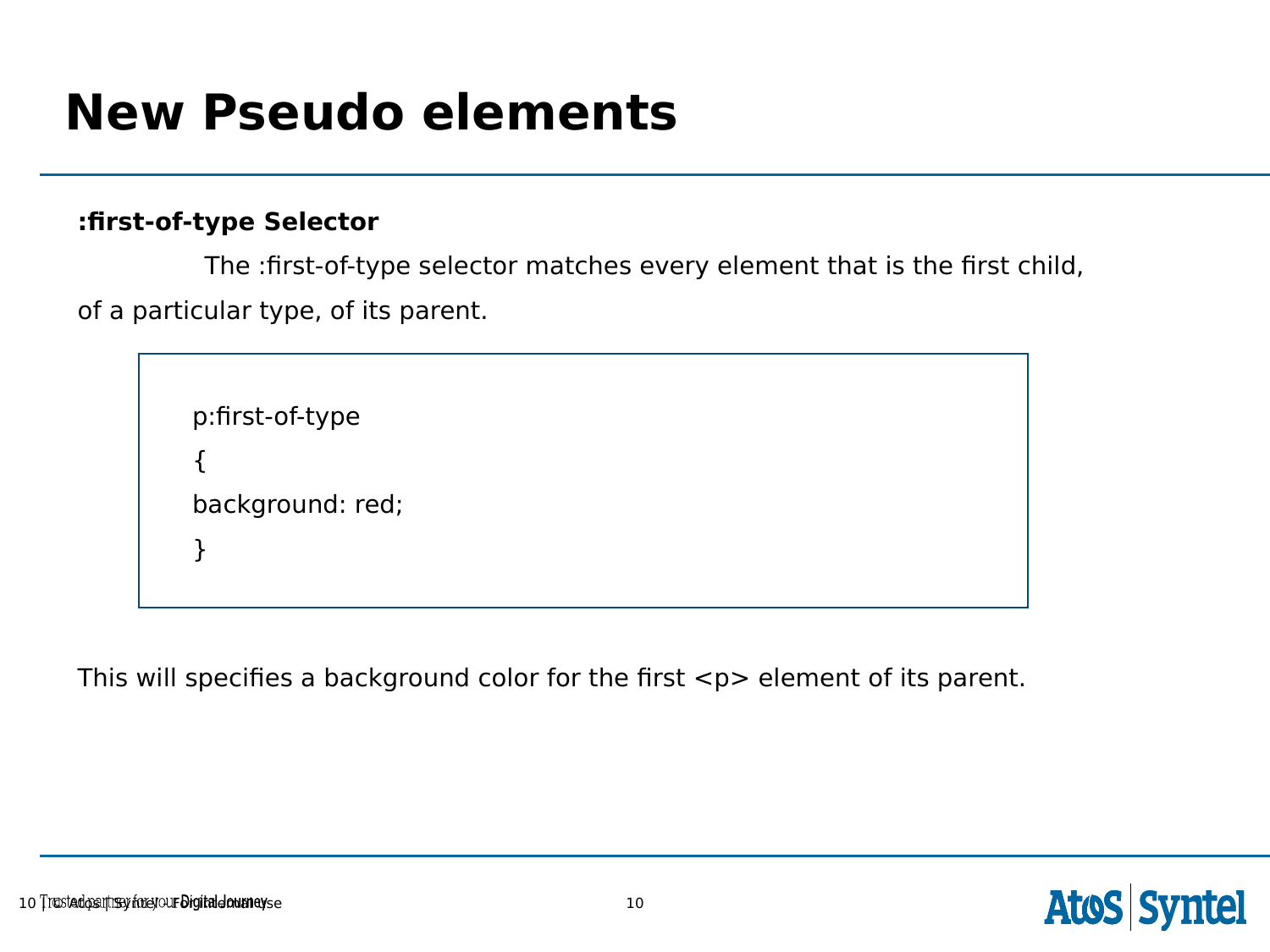

# New Pseudo elements
:first-of-type Selector
	The :first-of-type selector matches every element that is the first child, of a particular type, of its parent.

p:first-of-type
{
background: red;
}
This will specifies a background color for the first <p> element of its parent.